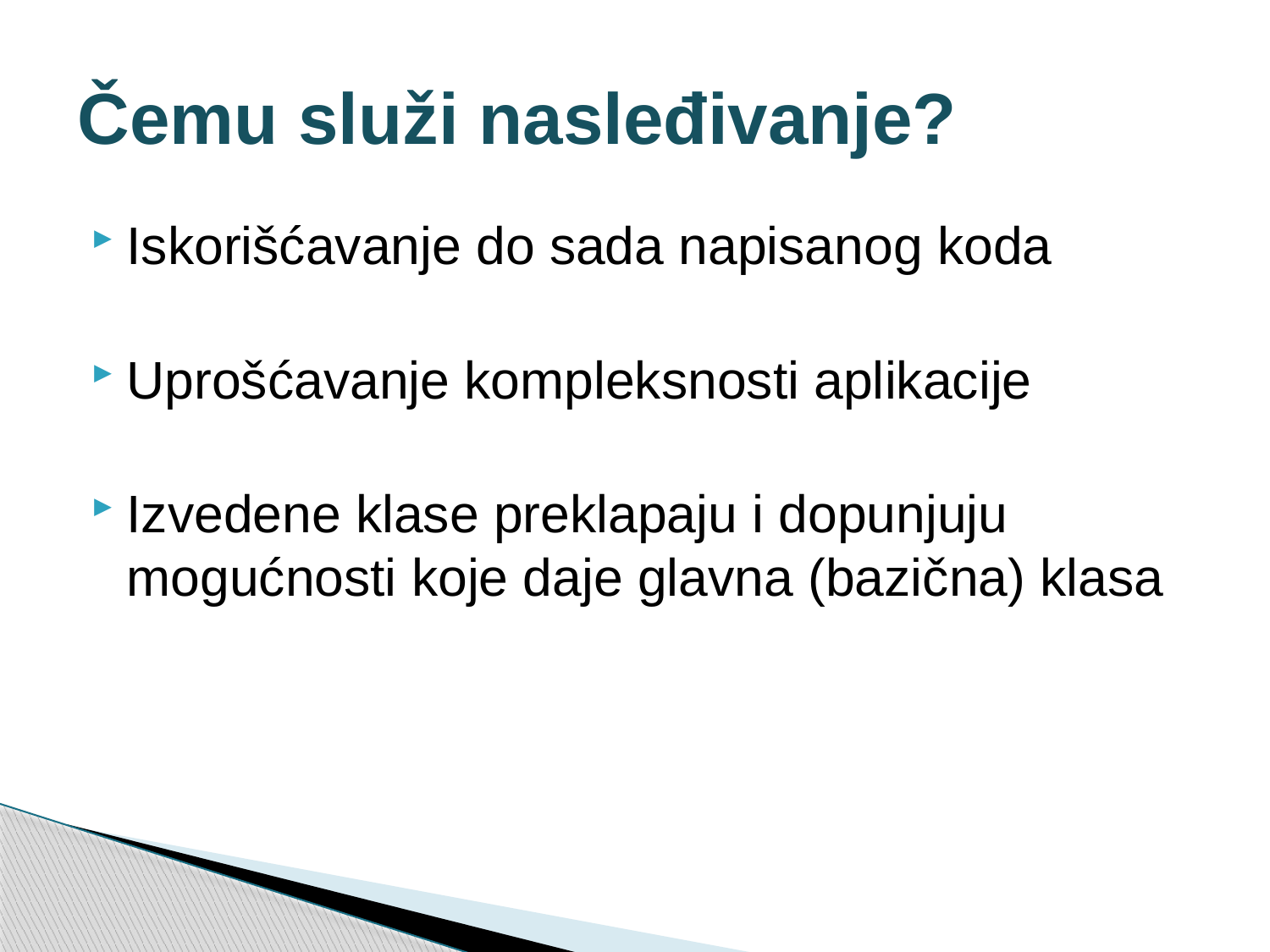

# Čemu služi nasleđivanje?
Iskorišćavanje do sada napisanog koda
Uprošćavanje kompleksnosti aplikacije
Izvedene klase preklapaju i dopunjuju mogućnosti koje daje glavna (bazična) klasa